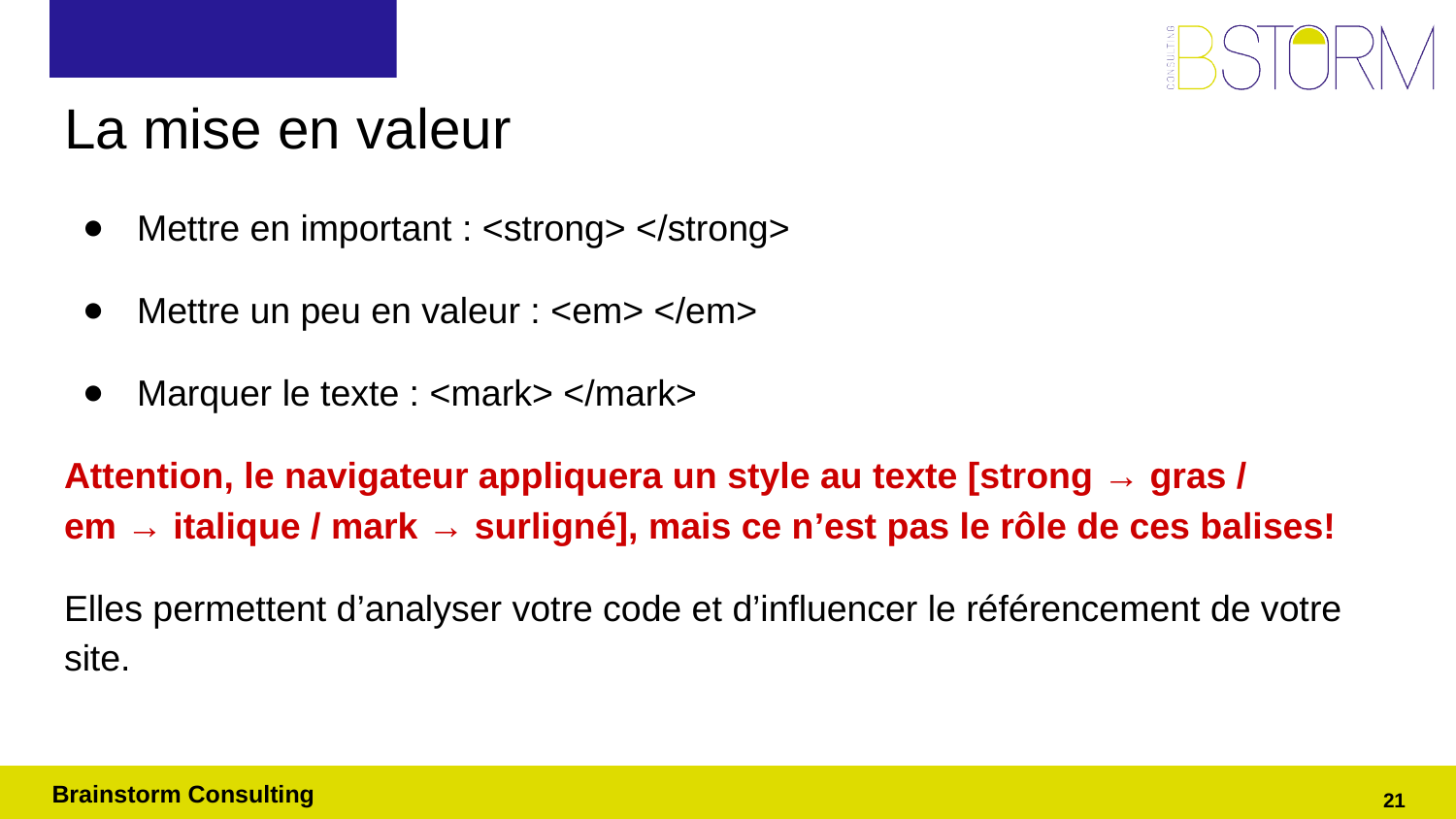

# La mise en valeur
Mettre en important : <strong> </strong>
Mettre un peu en valeur : <em> </em>
Marquer le texte : <mark> </mark>
Attention, le navigateur appliquera un style au texte [strong → gras /
em → italique / mark → surligné], mais ce n’est pas le rôle de ces balises!
Elles permettent d’analyser votre code et d’influencer le référencement de votre site.
21